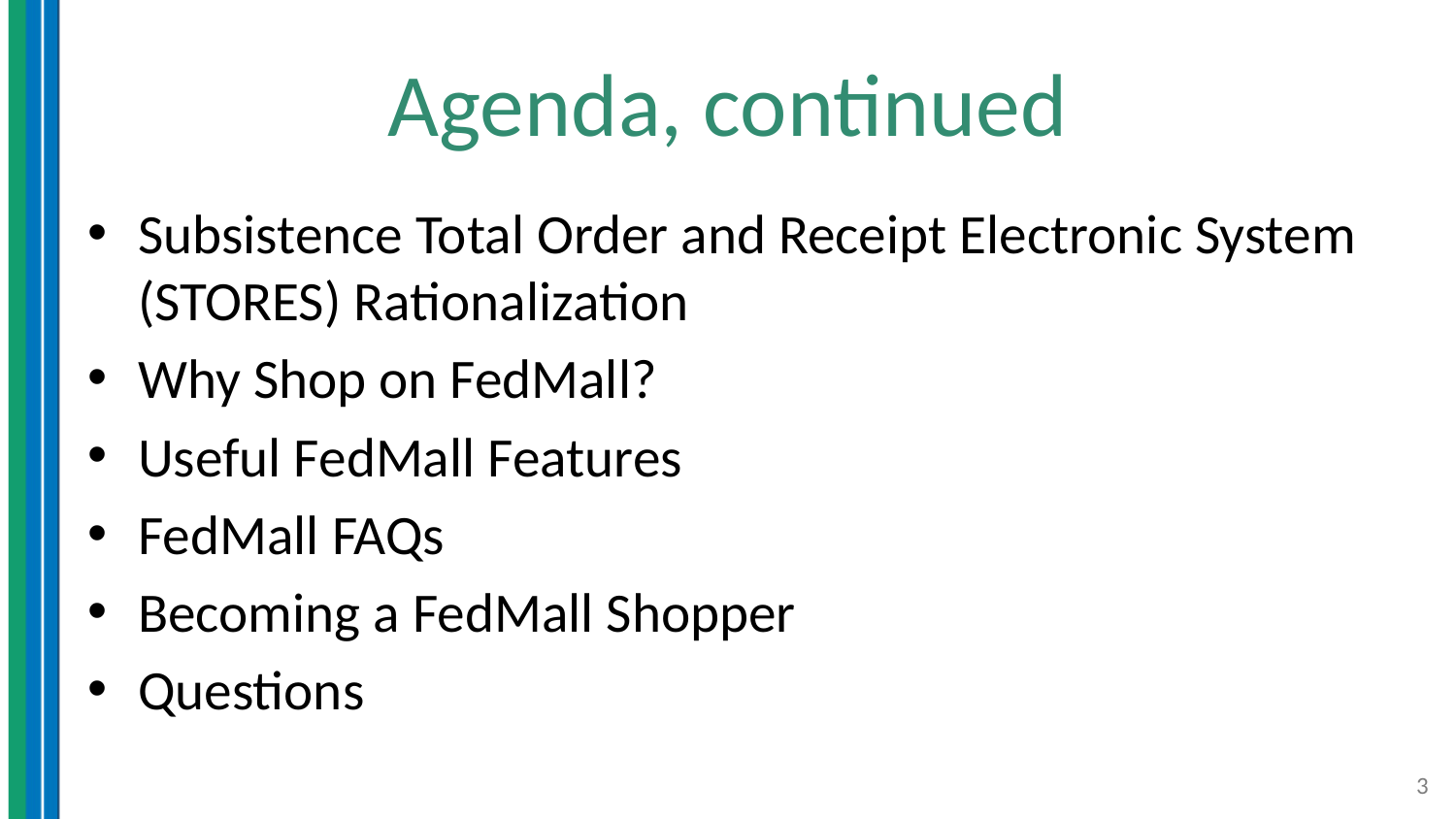

# Agenda, continued
Subsistence Total Order and Receipt Electronic System (STORES) Rationalization
Why Shop on FedMall?
Useful FedMall Features
FedMall FAQs
Becoming a FedMall Shopper
Questions